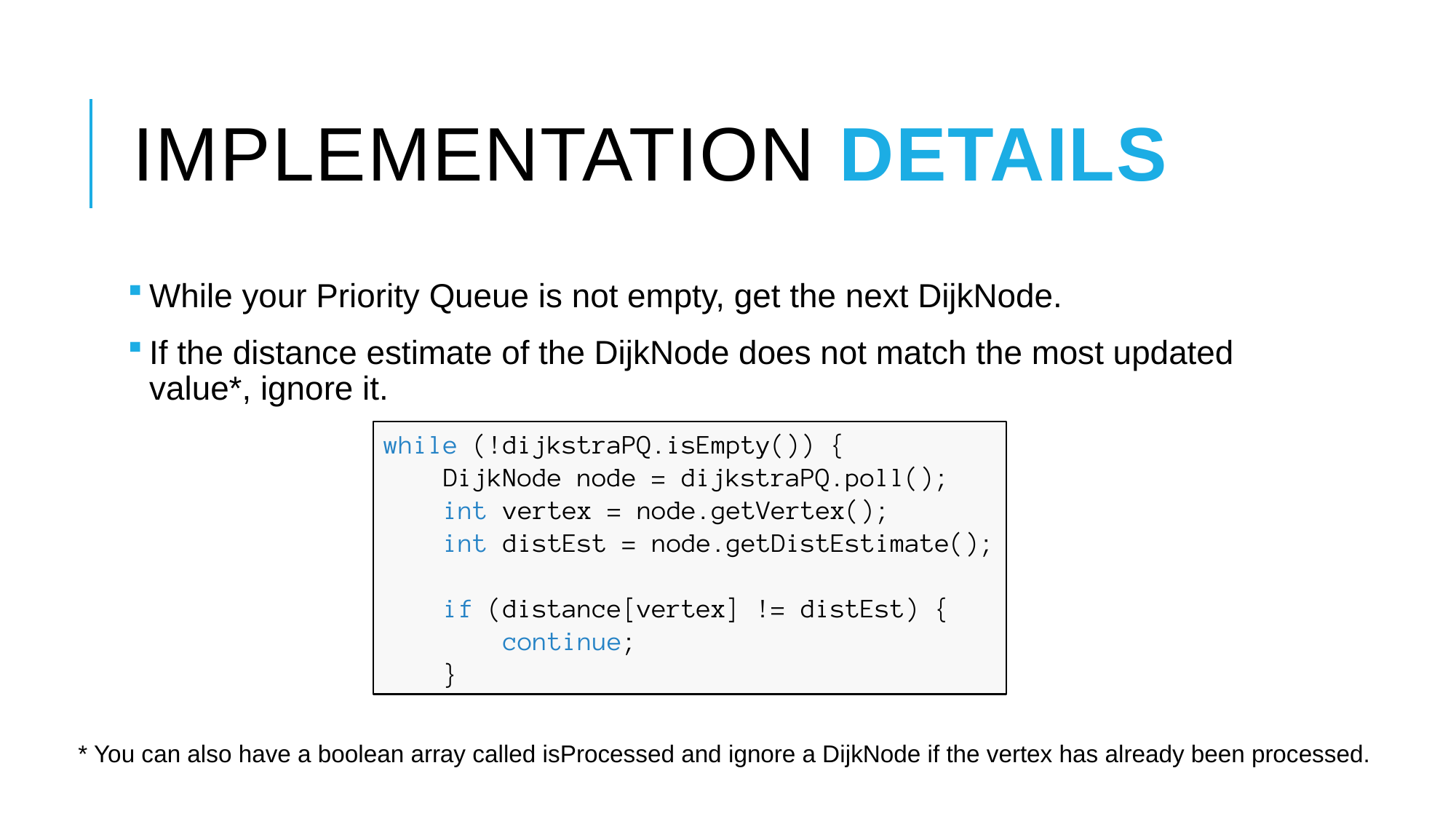

# Implementation details
While your Priority Queue is not empty, get the next DijkNode.
If the distance estimate of the DijkNode does not match the most updated value*, ignore it.
while (!dijkstraPQ.isEmpty()) {
    DijkNode node = dijkstraPQ.poll();
    int vertex = node.getVertex();
    int distEst = node.getDistEstimate();

    if (distance[vertex] != distEst) {
        continue;
    }
* You can also have a boolean array called isProcessed and ignore a DijkNode if the vertex has already been processed.